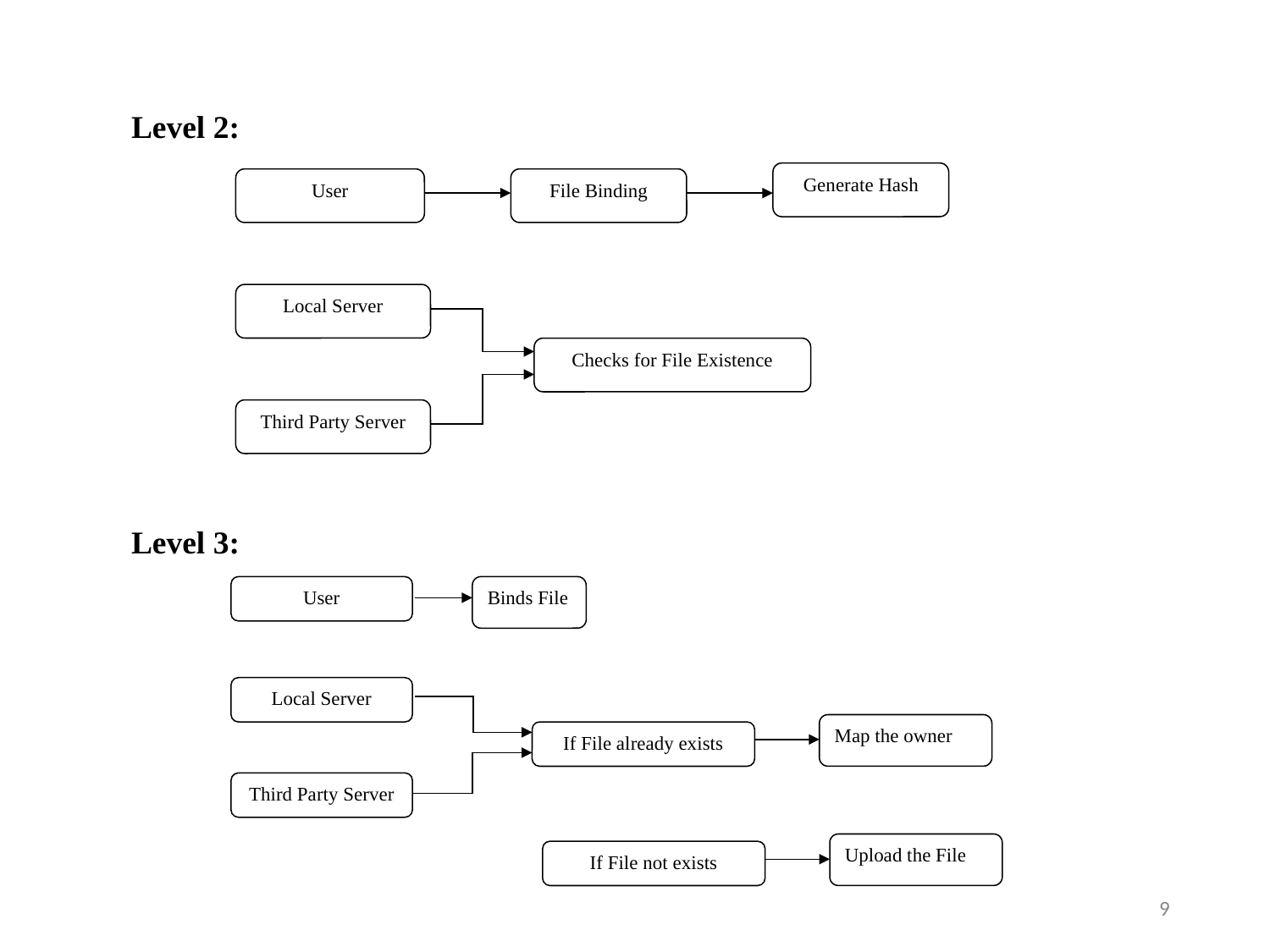

Level 2:
Generate Hash
User
File Binding
Local Server
Checks for File Existence
Third Party Server

Level 3:
User
Binds File
Local Server
Map the owner
If File already exists
Third Party Server
Upload the File
If File not exists
9